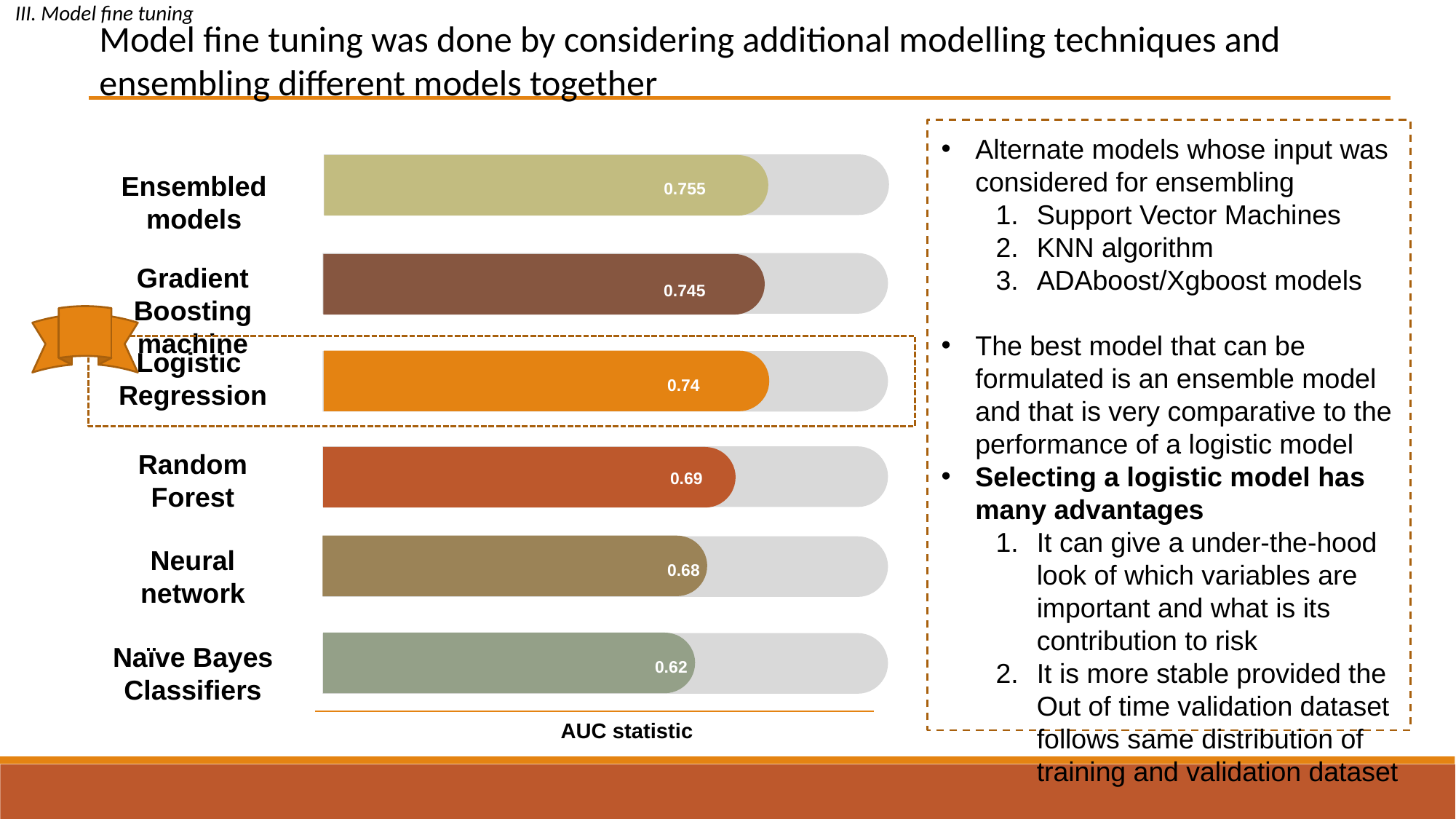

0.755
III. Model fine tuning

Model fine tuning was done by considering additional modelling techniques and ensembling different models together

0.745

Alternate models whose input was considered for ensembling
Support Vector Machines
KNN algorithm
ADAboost/Xgboost models

The best model that can be formulated is an ensemble model and that is very comparative to the performance of a logistic model
Selecting a logistic model has many advantages
It can give a under-the-hood look of which variables are important and what is its contribution to risk
It is more stable provided the Out of time validation dataset follows same distribution of training and validation dataset

0.74
Ensembled models

Gradient Boosting machine

0.69

Logistic
Regression

0.68

Random Forest

0.62
Neural network
Naïve Bayes Classifiers
AUC statistic